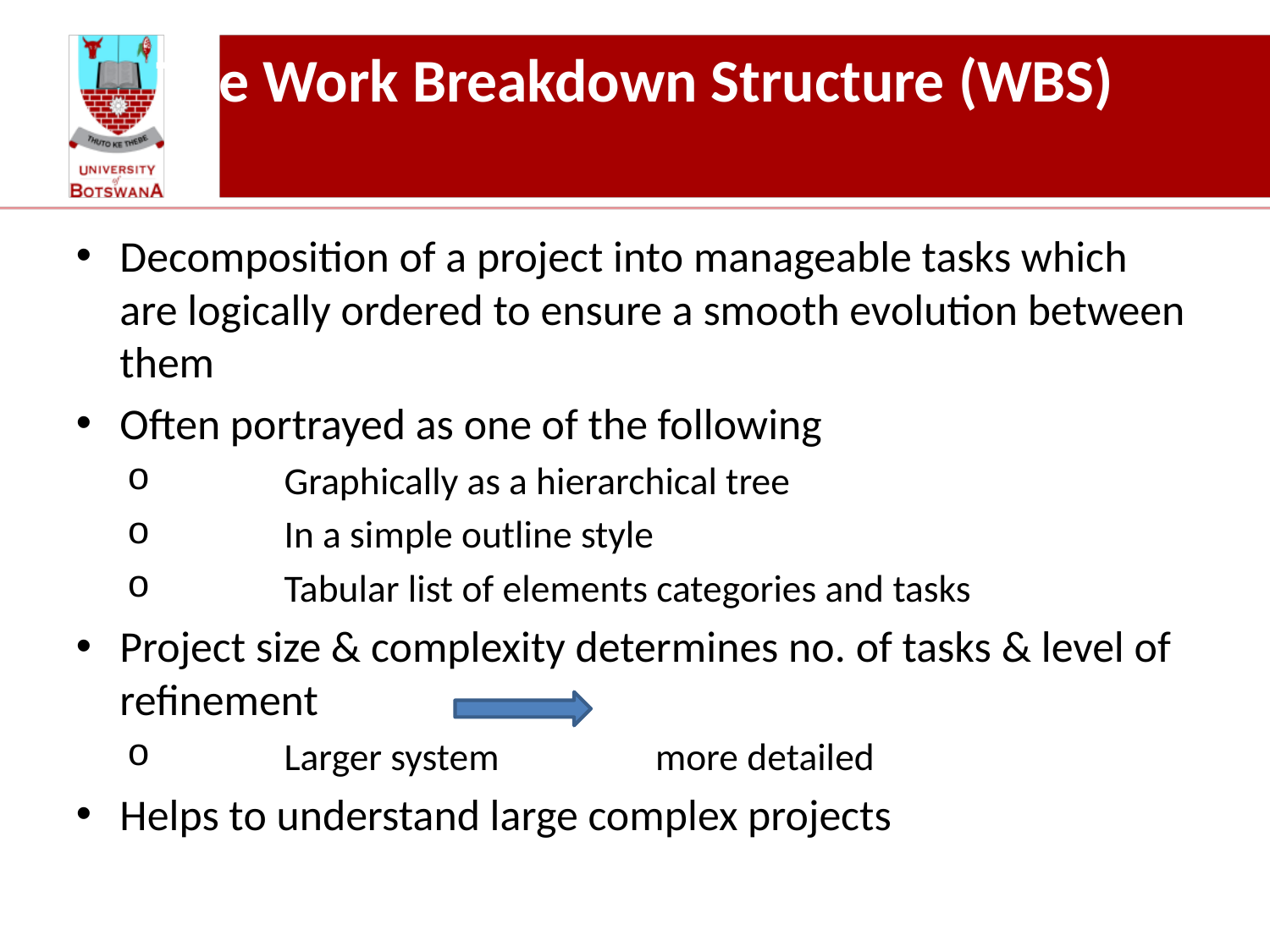

# The Work Breakdown Structure (WBS)
Decomposition of a project into manageable tasks which are logically ordered to ensure a smooth evolution between them
Often portrayed as one of the following
	Graphically as a hierarchical tree
	In a simple outline style
	Tabular list of elements categories and tasks
Project size & complexity determines no. of tasks & level of refinement
	Larger system                  more detailed
Helps to understand large complex projects